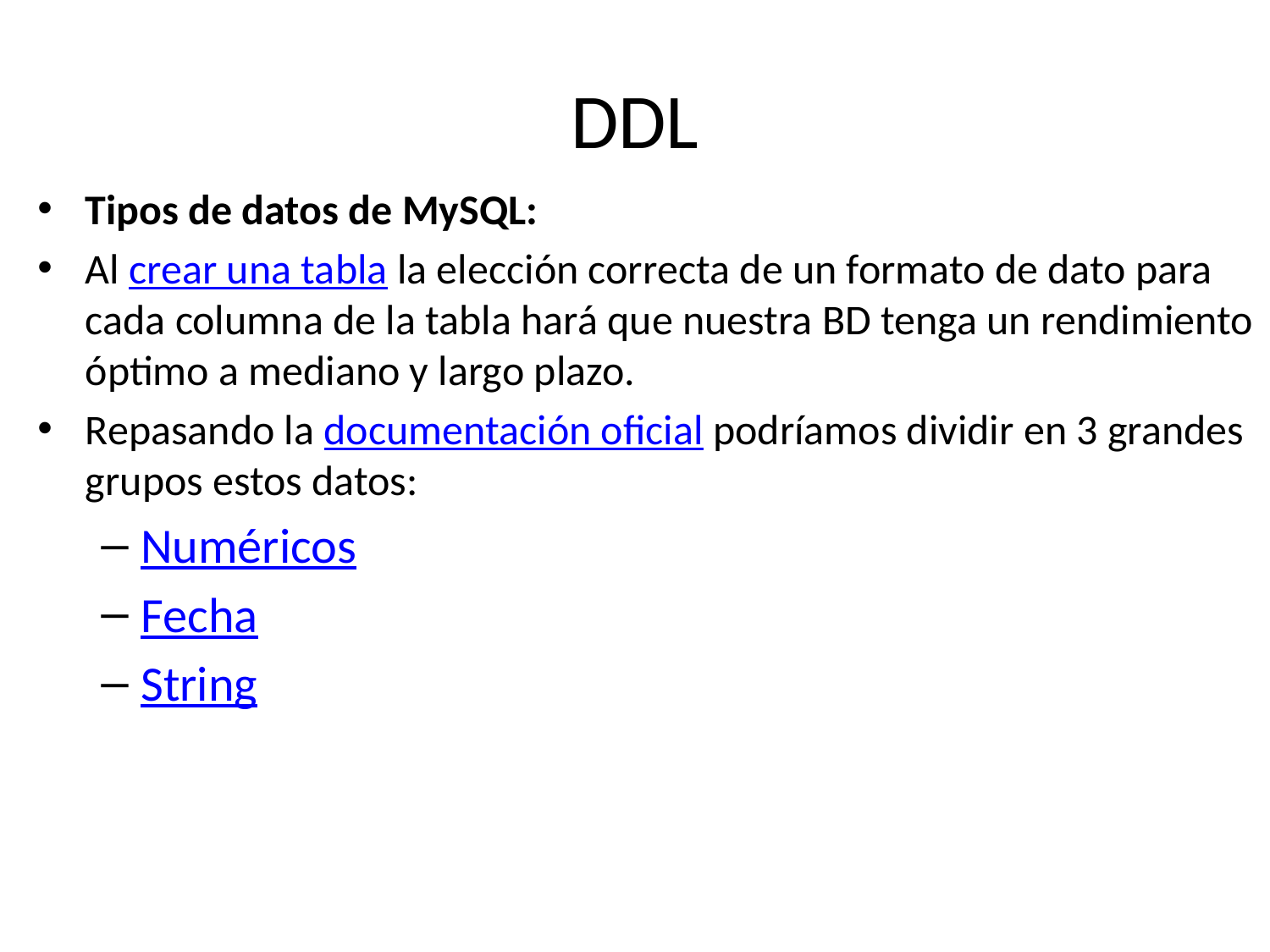

# DDL
Tipos de datos de MySQL:
Al crear una tabla la elección correcta de un formato de dato para cada columna de la tabla hará que nuestra BD tenga un rendimiento óptimo a mediano y largo plazo.
Repasando la documentación oficial podríamos dividir en 3 grandes grupos estos datos:
Numéricos
Fecha
String